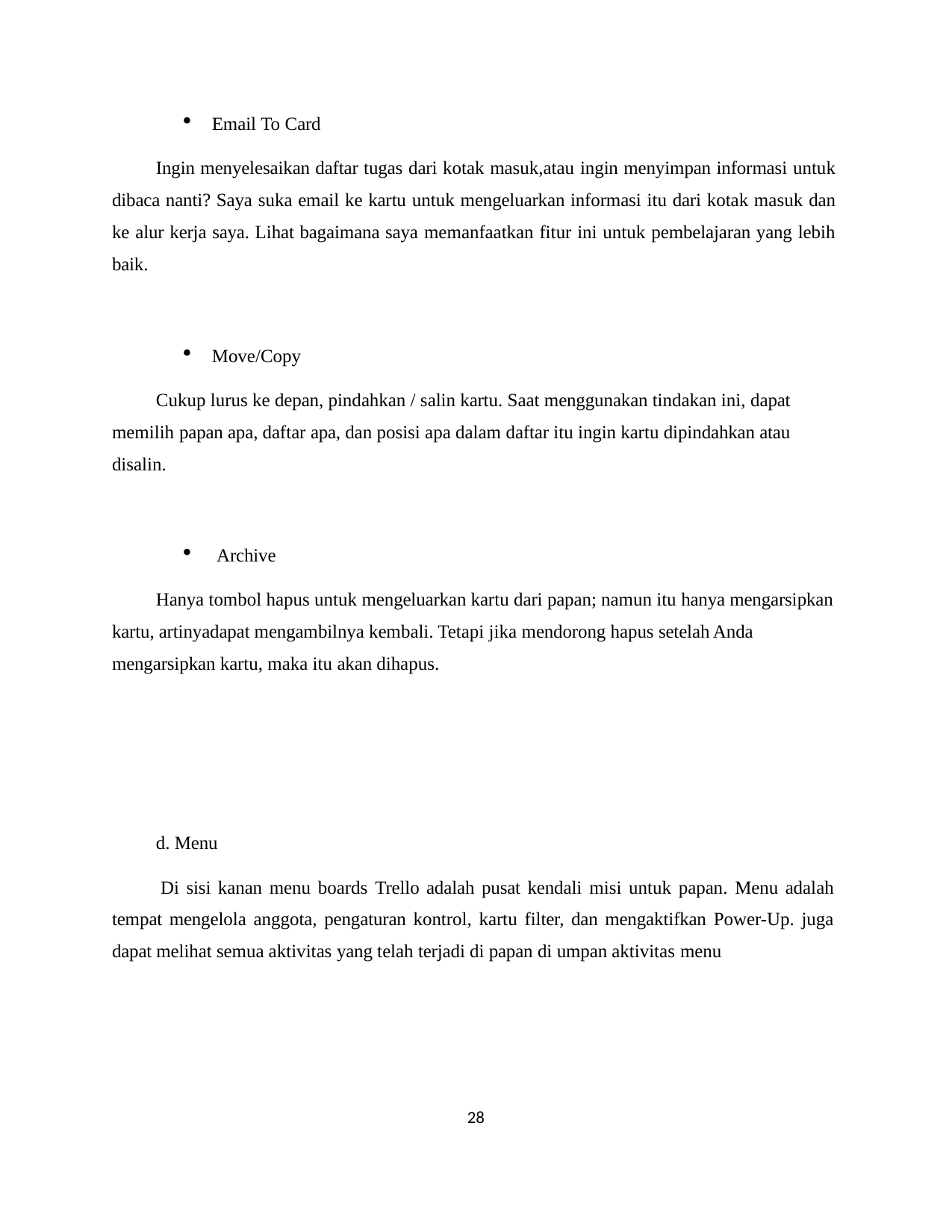

Email To Card
Ingin menyelesaikan daftar tugas dari kotak masuk,atau ingin menyimpan informasi untuk  dibaca nanti? Saya suka email ke kartu untuk mengeluarkan informasi itu dari kotak masuk dan  ke alur kerja saya. Lihat bagaimana saya memanfaatkan fitur ini untuk pembelajaran yang lebih  baik.
Move/Copy
Cukup lurus ke depan, pindahkan / salin kartu. Saat menggunakan tindakan ini, dapat  memilih papan apa, daftar apa, dan posisi apa dalam daftar itu ingin kartu dipindahkan atau  disalin.
Archive
Hanya tombol hapus untuk mengeluarkan kartu dari papan; namun itu hanya mengarsipkan  kartu, artinyadapat mengambilnya kembali. Tetapi jika mendorong hapus setelah Anda  mengarsipkan kartu, maka itu akan dihapus.
d. Menu
Di sisi kanan menu boards Trello adalah pusat kendali misi untuk papan. Menu adalah  tempat mengelola anggota, pengaturan kontrol, kartu filter, dan mengaktifkan Power-Up. juga  dapat melihat semua aktivitas yang telah terjadi di papan di umpan aktivitas menu
28